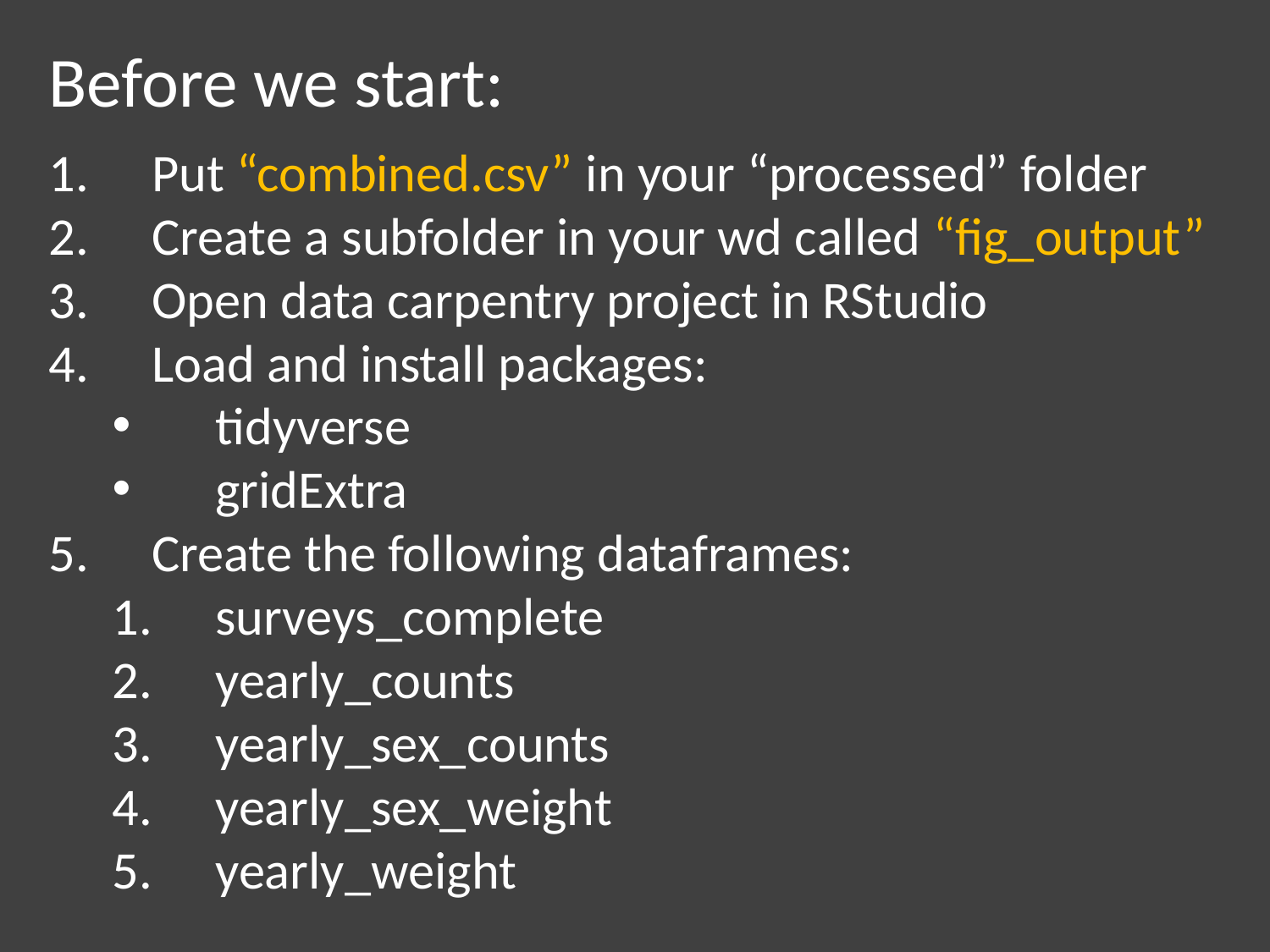

Before we start:
Put “combined.csv” in your “processed” folder
Create a subfolder in your wd called “fig_output”
Open data carpentry project in RStudio
Load and install packages:
tidyverse
gridExtra
Create the following dataframes:
surveys_complete
yearly_counts
yearly_sex_counts
yearly_sex_weight
yearly_weight